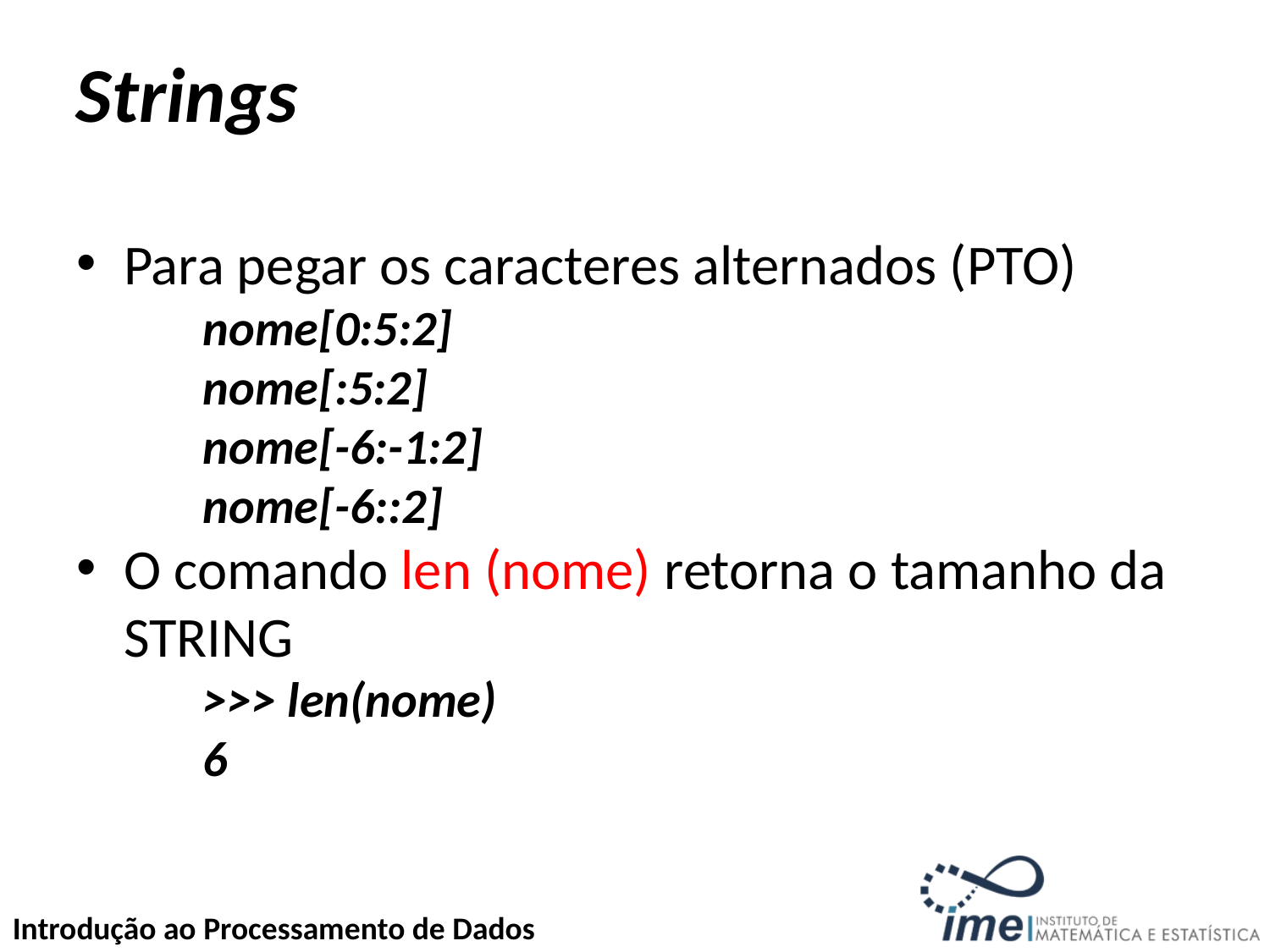

Strings
Para pegar os caracteres alternados (PTO)
	nome[0:5:2]
	nome[:5:2]
	nome[-6:-1:2]
	nome[-6::2]
O comando len (nome) retorna o tamanho da STRING
	>>> len(nome)
	6